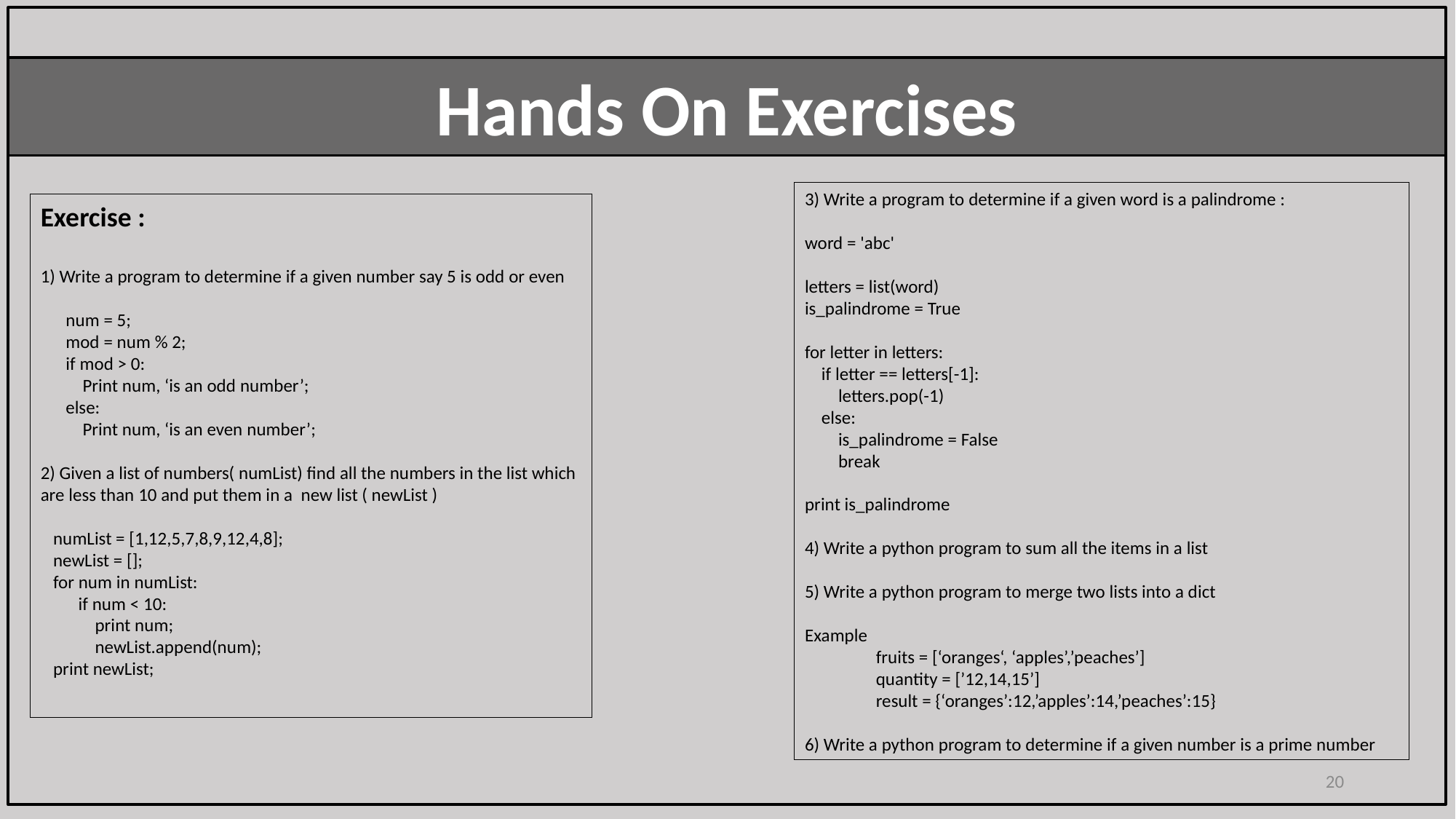

Hands On Exercises
3) Write a program to determine if a given word is a palindrome :

word = 'abc'

letters = list(word)
is_palindrome = True

for letter in letters:
    if letter == letters[-1]:
        letters.pop(-1)
    else:
        is_palindrome = False
        break

print is_palindrome

4) Write a python program to sum all the items in a list

5) Write a python program to merge two lists into a dict

Example
                 fruits = [‘oranges‘, ‘apples’,’peaches’]
                 quantity = [’12,14,15’]
                 result = {‘oranges’:12,’apples’:14,’peaches’:15}

6) Write a python program to determine if a given number is a prime number
Exercise :

1) Write a program to determine if a given number say 5 is odd or even
      num = 5;
      mod = num % 2;
      if mod > 0:
          Print num, ‘is an odd number’;
      else:
          Print num, ‘is an even number’;

2) Given a list of numbers( numList) find all the numbers in the list which are less than 10 and put them in a  new list ( newList )

   numList = [1,12,5,7,8,9,12,4,8];
   newList = [];
   for num in numList:
         if num < 10:
             print num;
             newList.append(num);
   print newList;

20